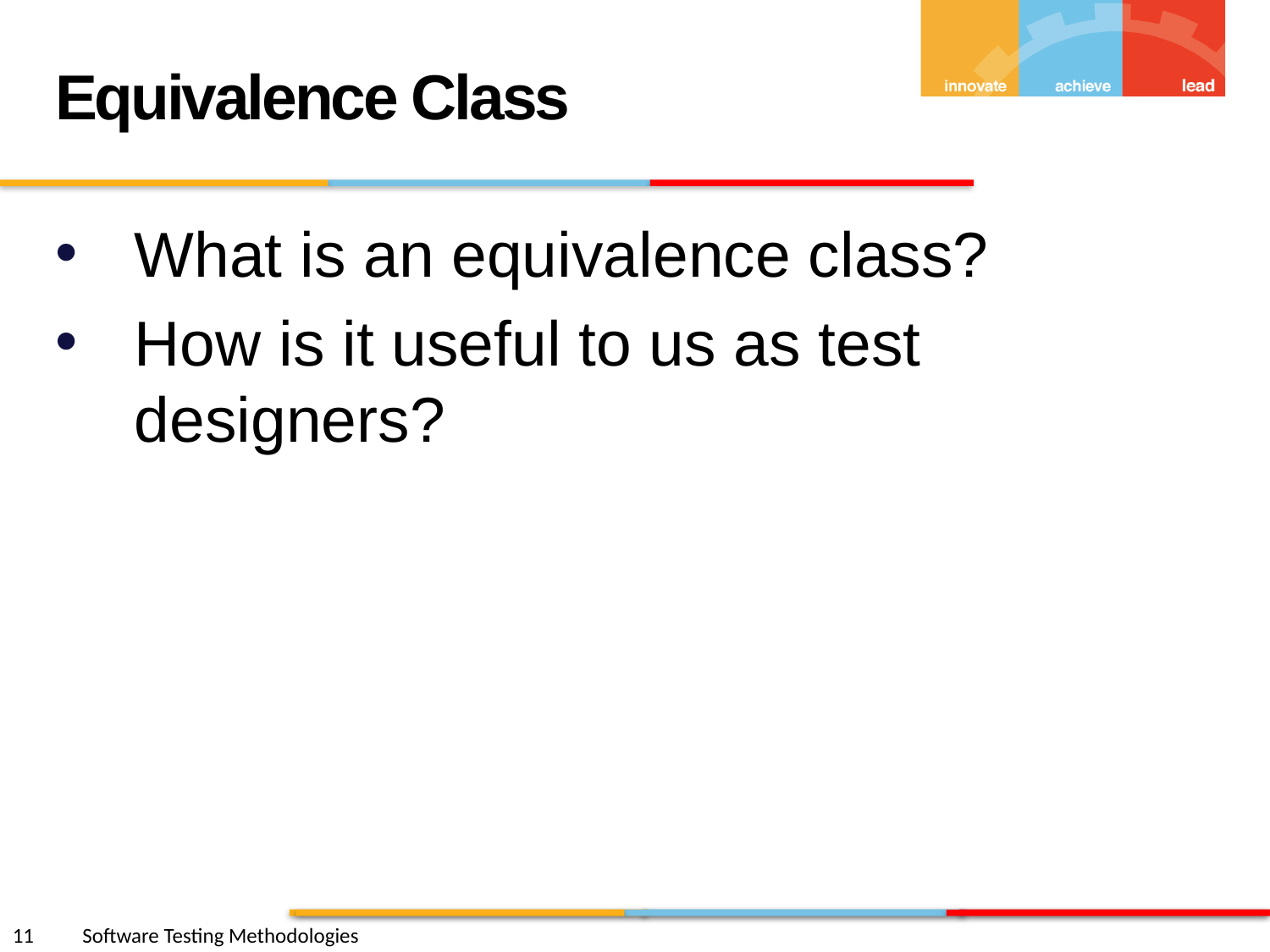

Equivalence Class
What is an equivalence class?
How is it useful to us as test designers?